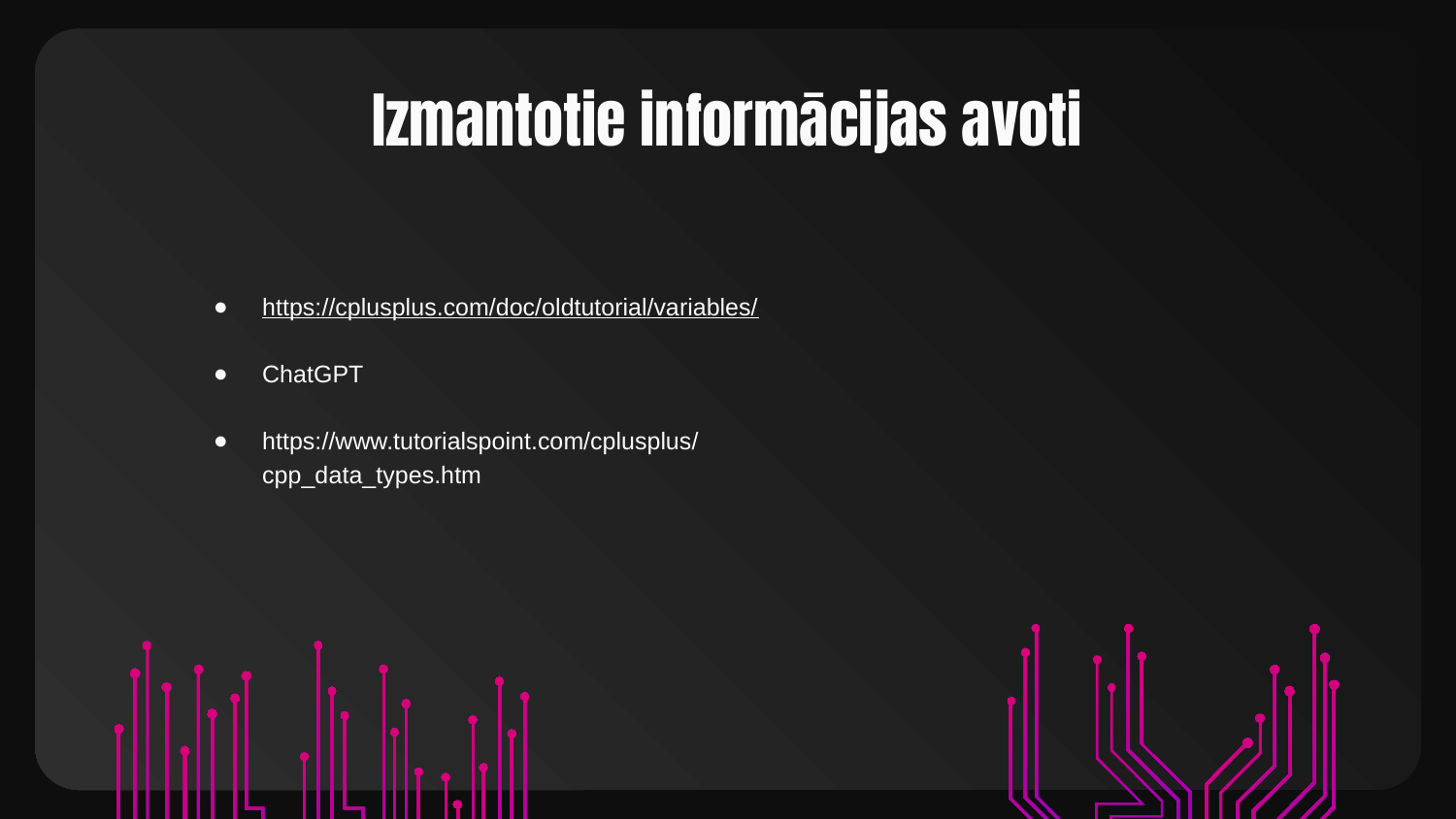

# Izmantotie informācijas avoti
https://cplusplus.com/doc/oldtutorial/variables/

ChatGPT

https://www.tutorialspoint.com/cplusplus/cpp_data_types.htm